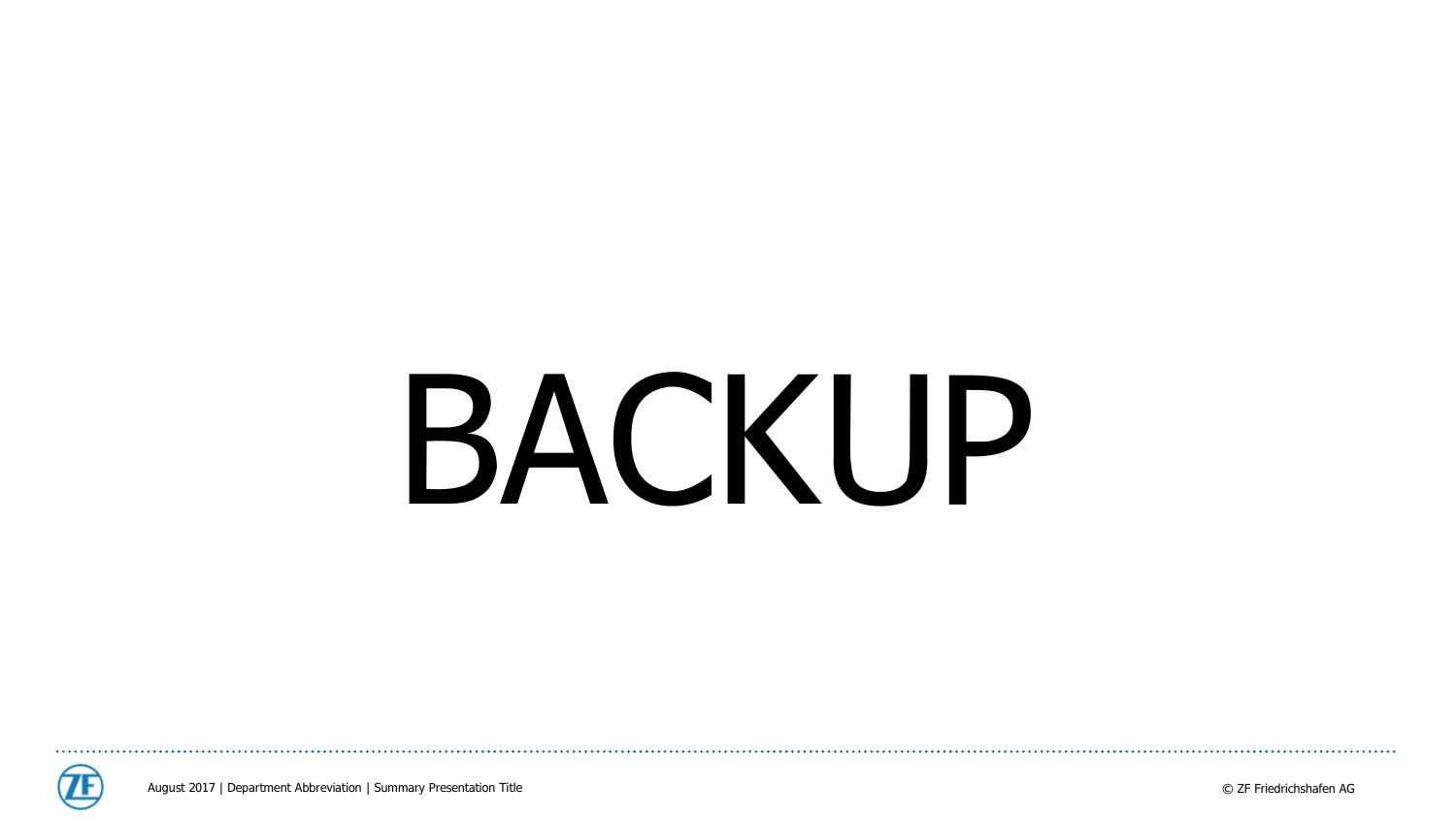

BACKUP
August 2017 | Department Abbreviation | Summary Presentation Title